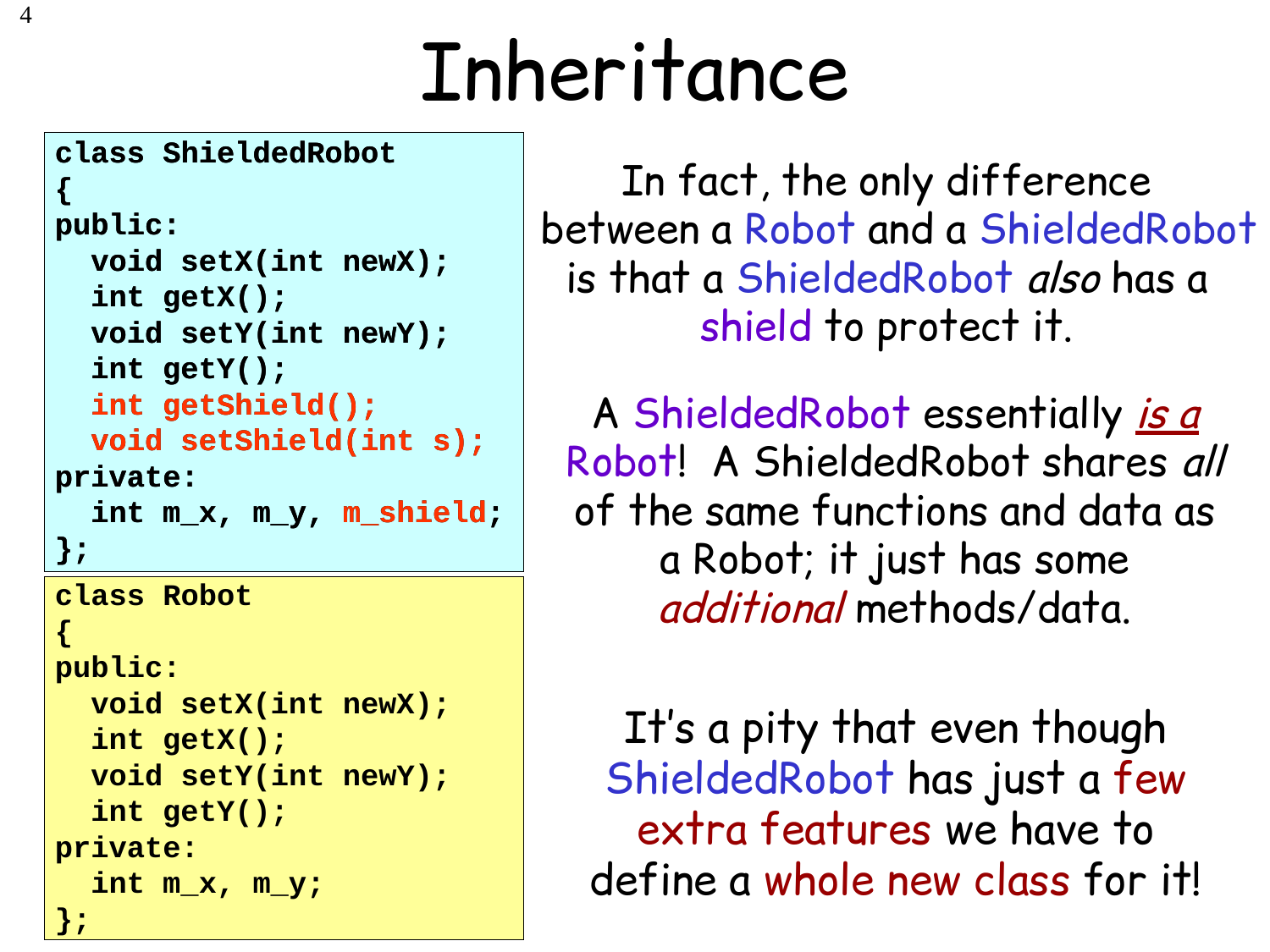

# Inheritance
4
class ShieldedRobot
{
public:
  void setX(int newX);
  int getX();
  void setY(int newY);
  int getY();
  int getShield();
  void setShield(int s);
private:
  int m_x, m_y, m_shield;
};
class ShieldedRobot
{
public:
  void setX(int newX);
  int getX();
  void setY(int newY);
  int getY();
  int getShield();
  void setShield(int s);
private:
  int m_x, m_y, m_shield;
};

 In fact, the only difference
  between a Robot and a ShieldedRobot is that a ShieldedRobot also has a shield to protect it.
A ShieldedRobot essentially is a Robot!  A ShieldedRobot shares all of the same functions and data as a Robot; it just has some additional methods/data.
class Robot
{
public:
  void setX(int newX);
  int getX();
  void setY(int newY);
  int getY();
private:
  int m_x, m_y;
};

It’s a pity that even though ShieldedRobot has just a few extra features we have to define a whole new class for it!